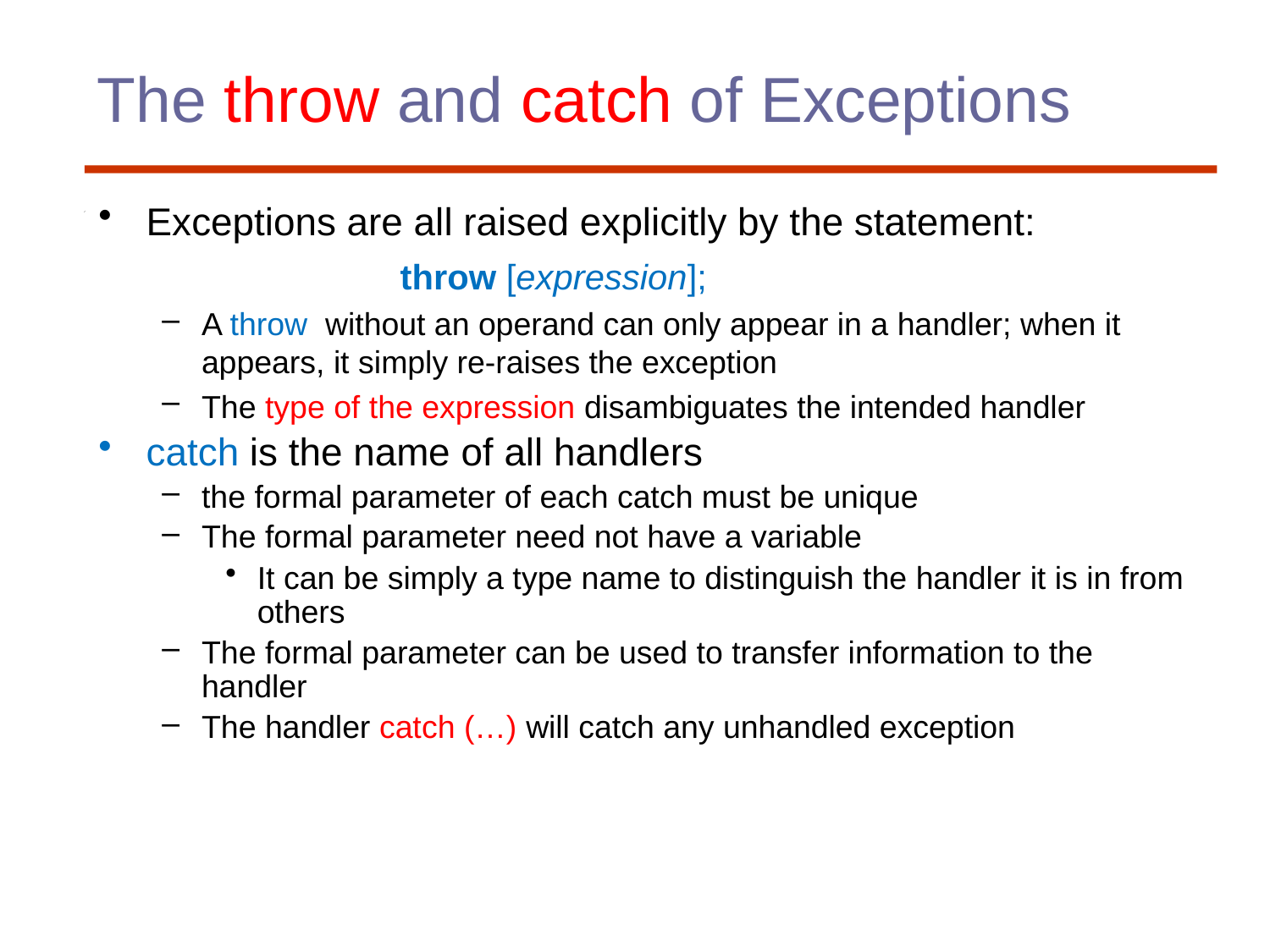

# The throw and catch of Exceptions
Exceptions are all raised explicitly by the statement:
			throw [expression];
A throw  without an operand can only appear in a handler; when it appears, it simply re-raises the exception
The type of the expression disambiguates the intended handler
catch is the name of all handlers
the formal parameter of each catch must be unique
The formal parameter need not have a variable
It can be simply a type name to distinguish the handler it is in from others
The formal parameter can be used to transfer information to the handler
The handler catch (…) will catch any unhandled exception